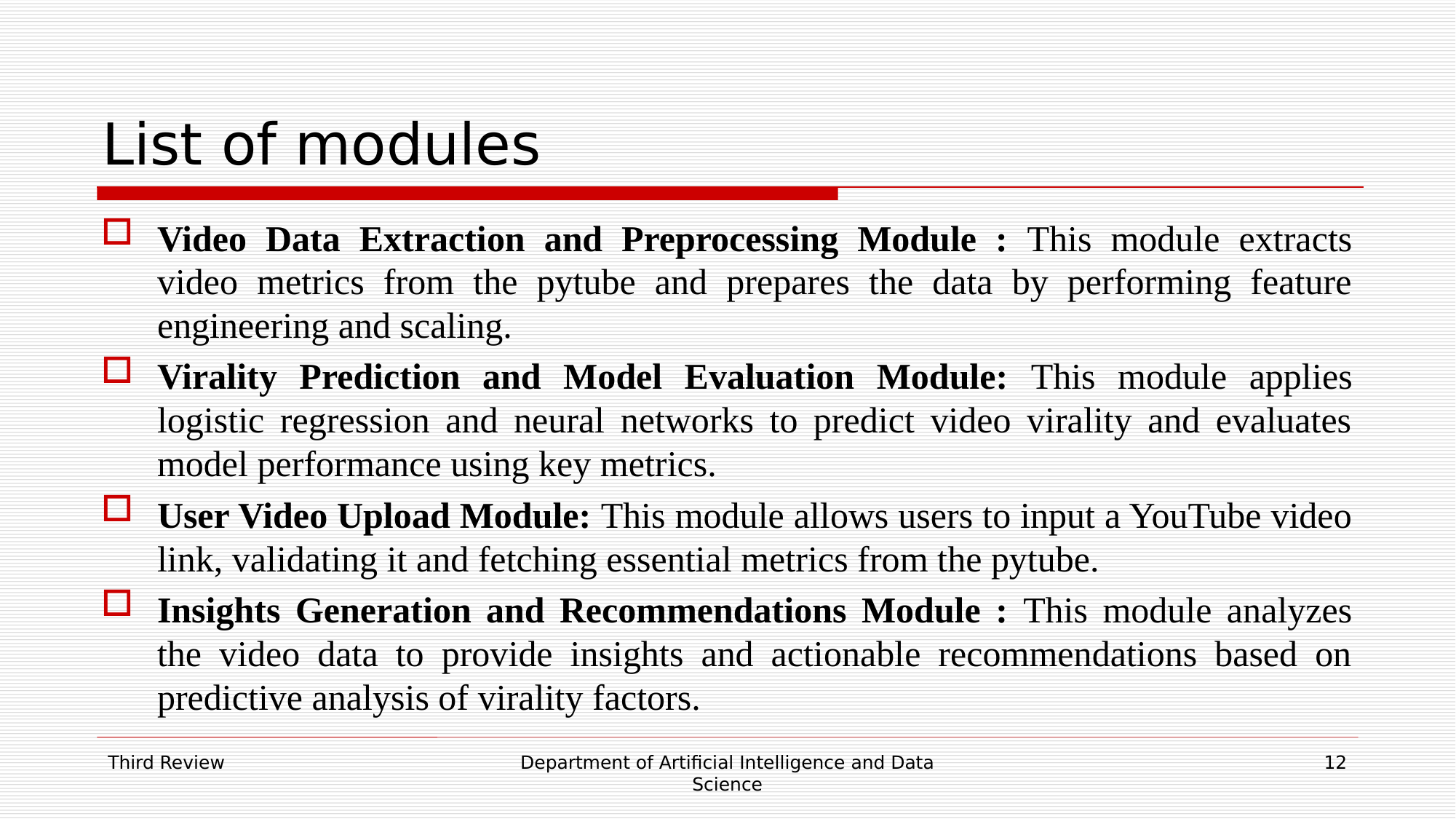

# List of modules
Video Data Extraction and Preprocessing Module : This module extracts video metrics from the pytube and prepares the data by performing feature engineering and scaling.
Virality Prediction and Model Evaluation Module: This module applies logistic regression and neural networks to predict video virality and evaluates model performance using key metrics.
User Video Upload Module: This module allows users to input a YouTube video link, validating it and fetching essential metrics from the pytube.
Insights Generation and Recommendations Module : This module analyzes the video data to provide insights and actionable recommendations based on predictive analysis of virality factors.

Third Review
Department of Artificial Intelligence and Data Science
12